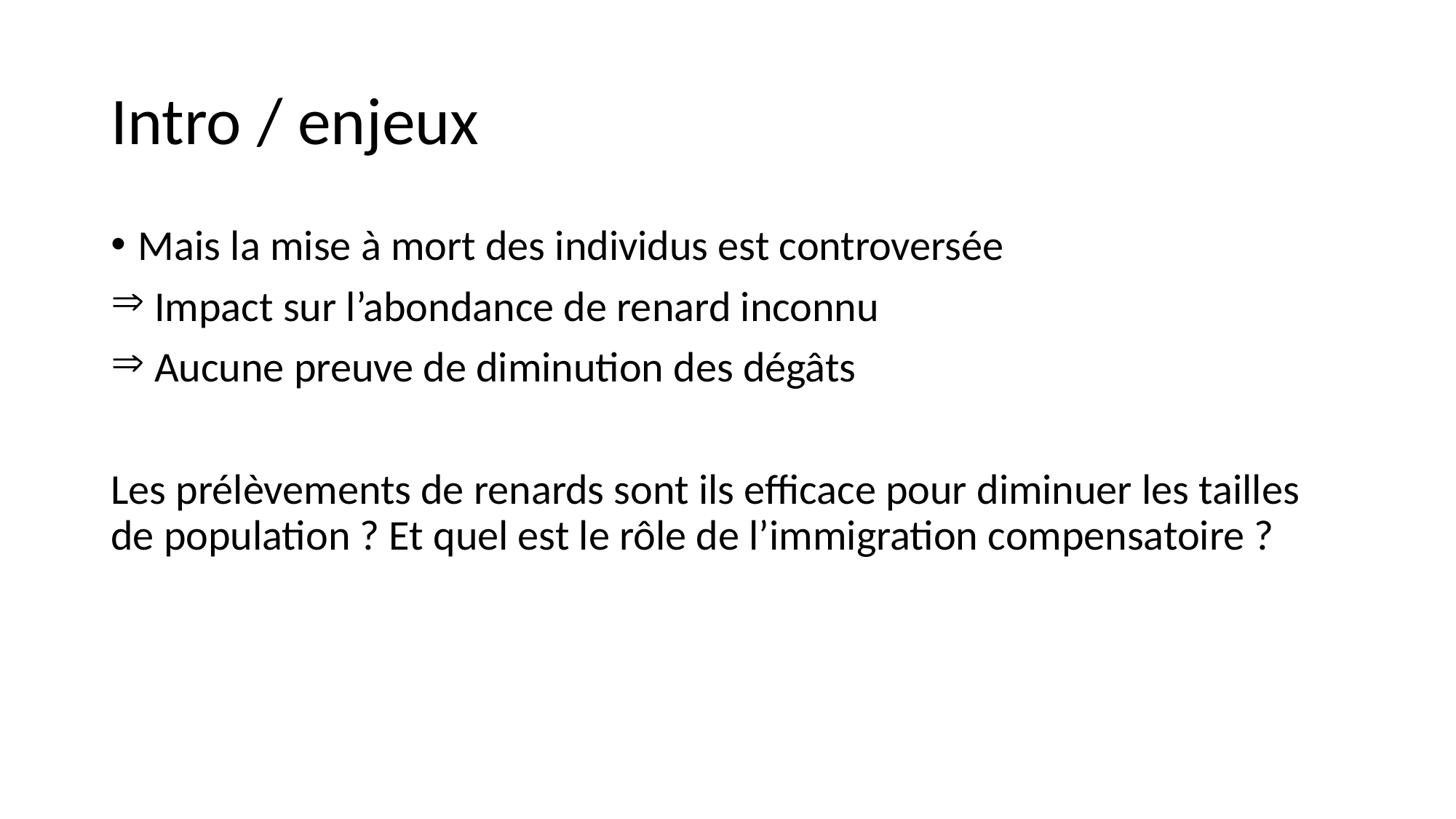

# Intro / enjeux
Mais la mise à mort des individus est controversée
 Impact sur l’abondance de renard inconnu
 Aucune preuve de diminution des dégâts

Les prélèvements de renards sont ils efficace pour diminuer les tailles de population ? Et quel est le rôle de l’immigration compensatoire ?